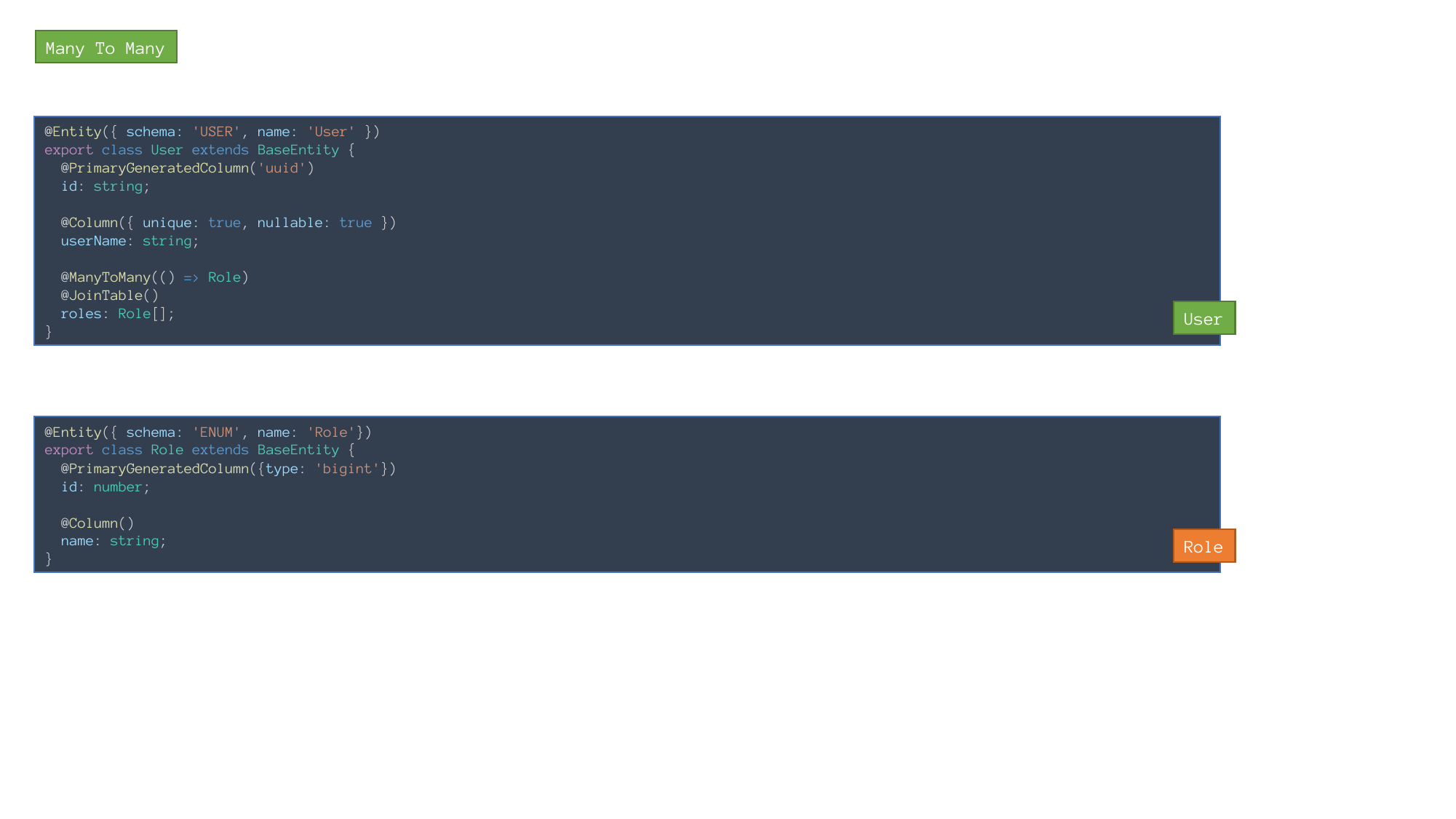

Many To Many
@Entity({ schema: 'USER', name: 'User' })
export class User extends BaseEntity {
  @PrimaryGeneratedColumn('uuid')
  id: string;
  @Column({ unique: true, nullable: true })
  userName: string;
  @ManyToMany(() => Role)
  @JoinTable()
  roles: Role[];
}
User
@Entity({ schema: 'ENUM', name: 'Role'})
export class Role extends BaseEntity {
  @PrimaryGeneratedColumn({type: 'bigint'})
  id: number;
  @Column()
  name: string;
}
Role